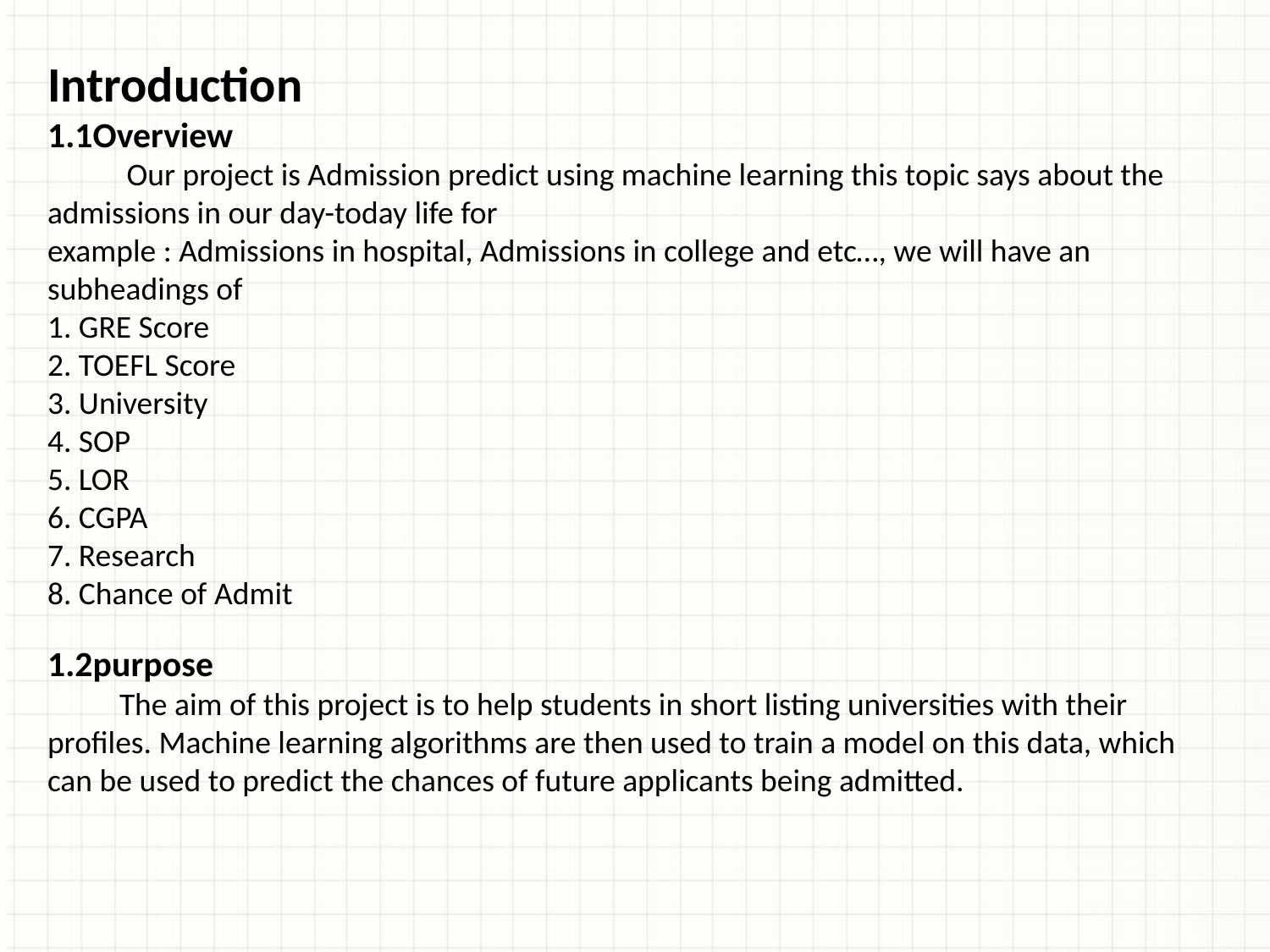

Introduction
1.1Overview
           Our project is Admission predict using machine learning this topic says about the admissions in our day-today life for
example : Admissions in hospital, Admissions in college and etc…, we will have an subheadings of
1. GRE Score
2. TOEFL Score
3. University
4. SOP
5. LOR
6. CGPA
7. Research
8. Chance of Admit

1.2purpose
          The aim of this project is to help students in short listing universities with their profiles. Machine learning algorithms are then used to train a model on this data, which can be used to predict the chances of future applicants being admitted.